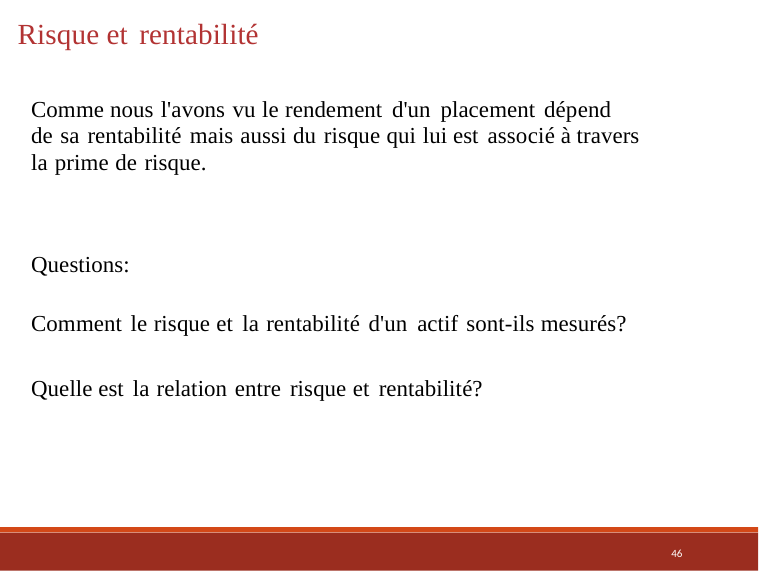

Risque et rentabilité
Comme nous l'avons vu le rendement d'un placement dépend
de sa rentabilité mais aussi du risque qui lui est associé à travers la prime de risque.

Questions:

Comment le risque et la rentabilité d'un actif sont-ils mesurés?

Quelle est la relation entre risque et rentabilité?

46